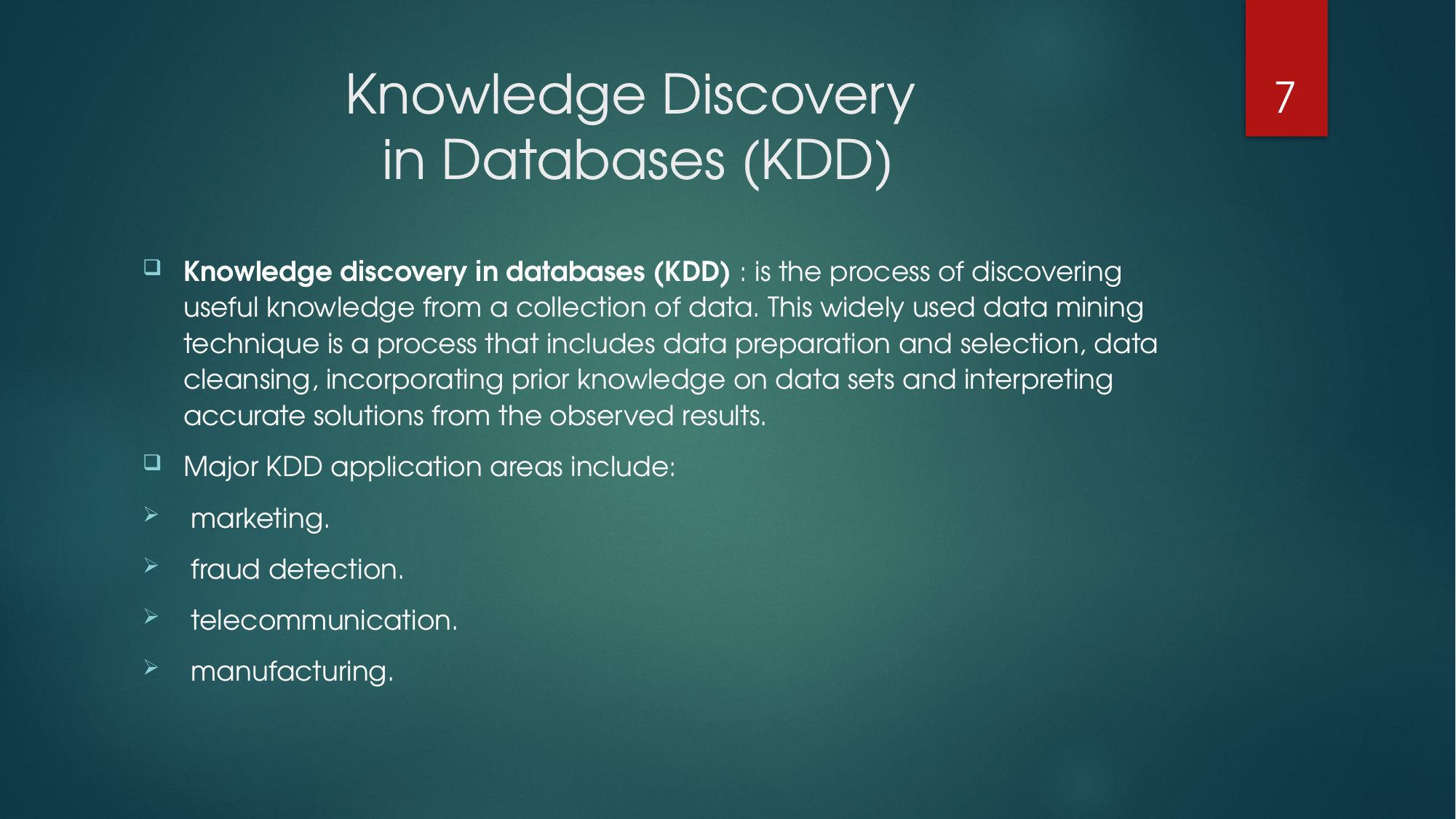

7
# Knowledge Discovery in Databases (KDD)
Knowledge discovery in databases (KDD) : is the process of discovering useful knowledge from a collection of data. This widely used data mining technique is a process that includes data preparation and selection, data cleansing, incorporating prior knowledge on data sets and interpreting accurate solutions from the observed results.
Major KDD application areas include:
 marketing.
 fraud detection.
 telecommunication.
 manufacturing.